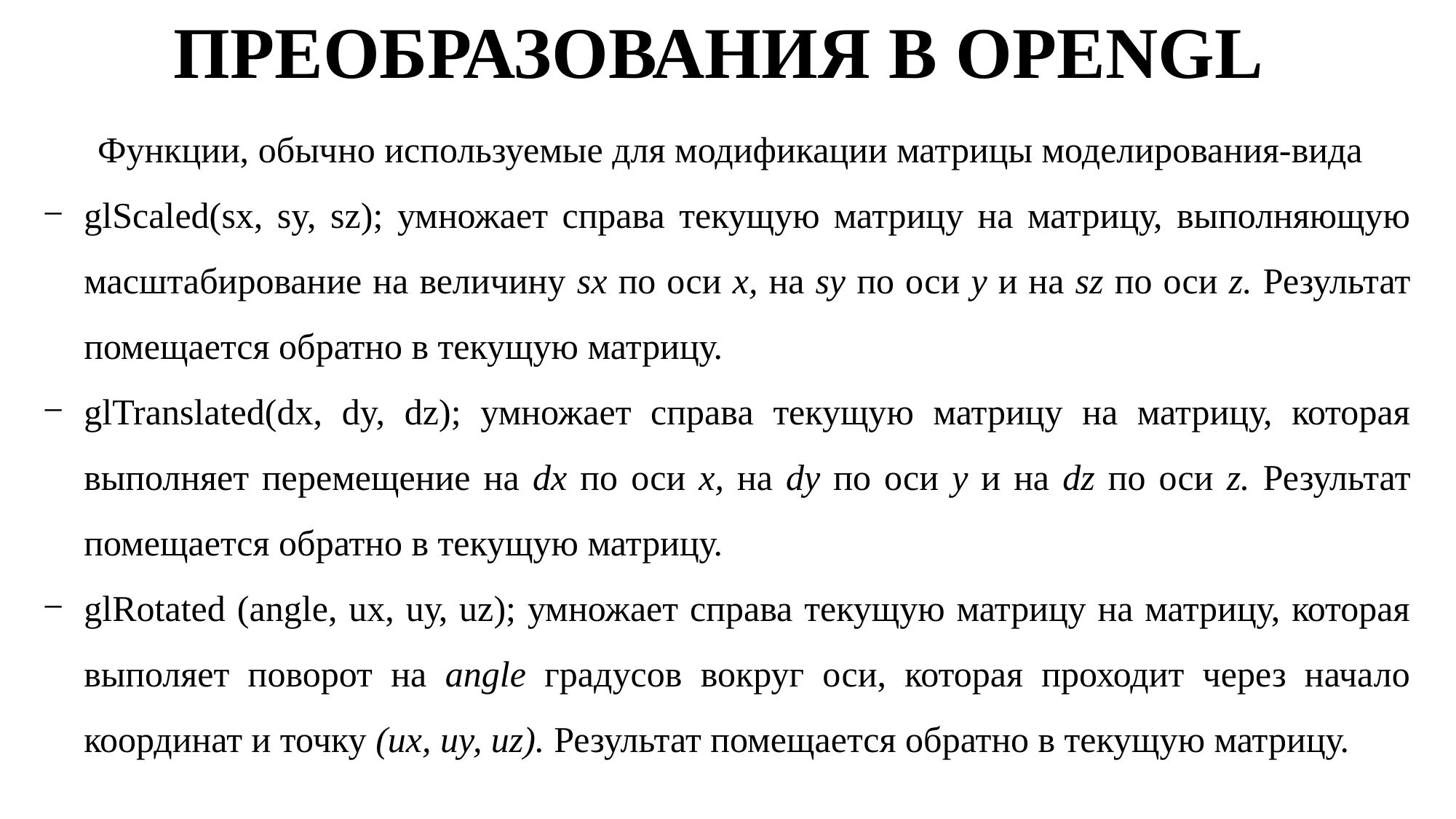

ПРЕОБРАЗОВАНИЯ В OPENGL
Функции, обычно используемые для модификации матрицы моделирования-вида
glScaled(sx, sy, sz); умножает справа текущую матрицу на матрицу, выполняющую масштабирование на величину sx по оси х, на sy по оси y и на sz по оси z. Результат помещается обратно в текущую матрицу.
glTranslated(dx, dy, dz); умножает справа текущую матрицу на матрицу, которая выполняет перемещение на dx по оси х, на dy по оси у и на dz по оси z. Результат помещается обратно в текущую матрицу.
glRotated (angle, uх, uу, uz); умножает справа текущую матрицу на матрицу, которая выполяет поворот на angle градусов вокруг оси, которая проходит через начало координат и точку (uх, uу, uz). Результат помещается обратно в текущую матрицу.